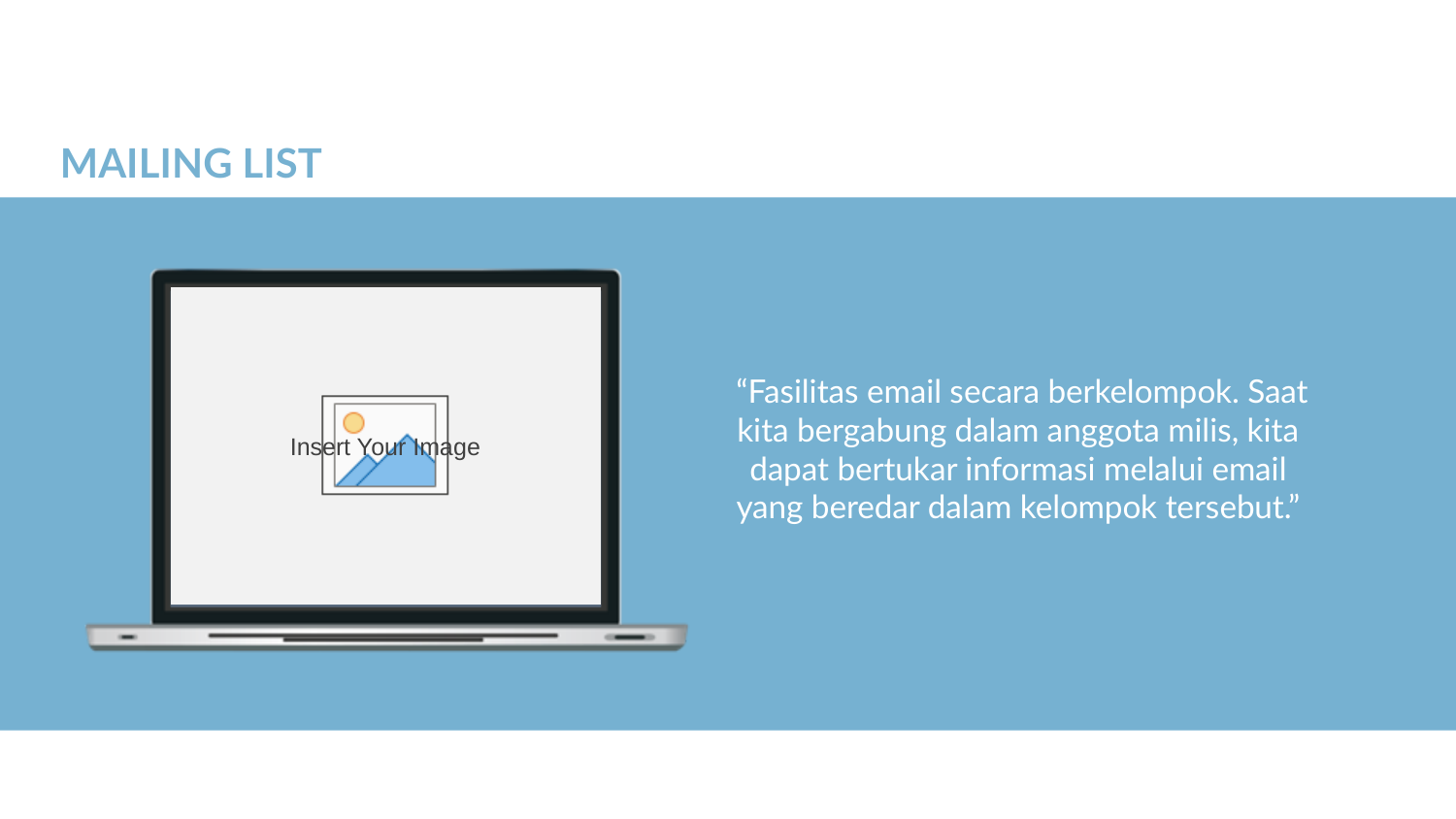

MAILING LIST

 “Fasilitas email secara berkelompok. Saat kita bergabung dalam anggota milis, kita dapat bertukar informasi melalui email yang beredar dalam kelompok tersebut.”